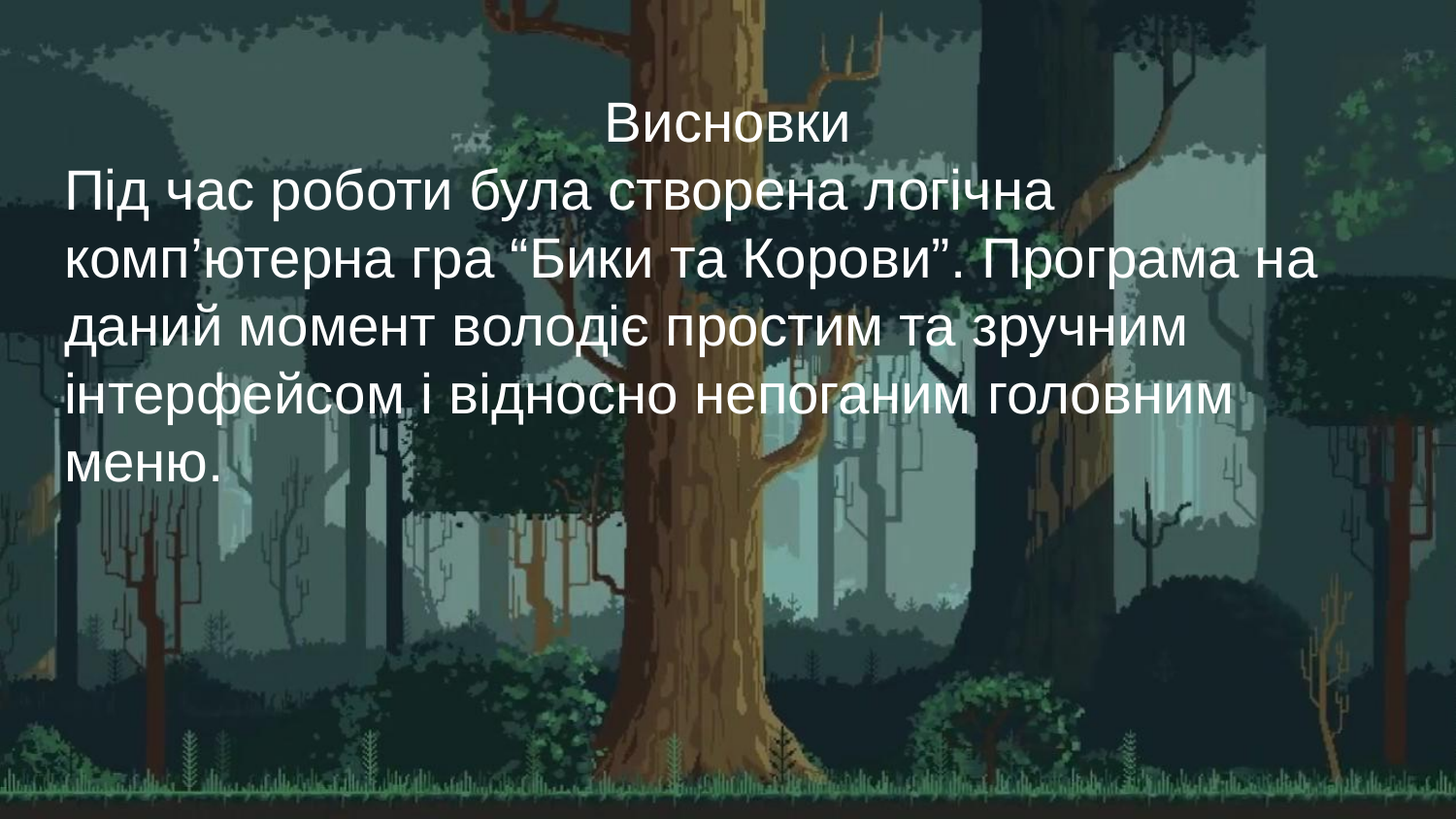

# Висновки
Під час роботи була створена логічна комп’ютерна гра “Бики та Корови”. Програма на даний момент володіє простим та зручним інтерфейсом і відносно непоганим головним меню.